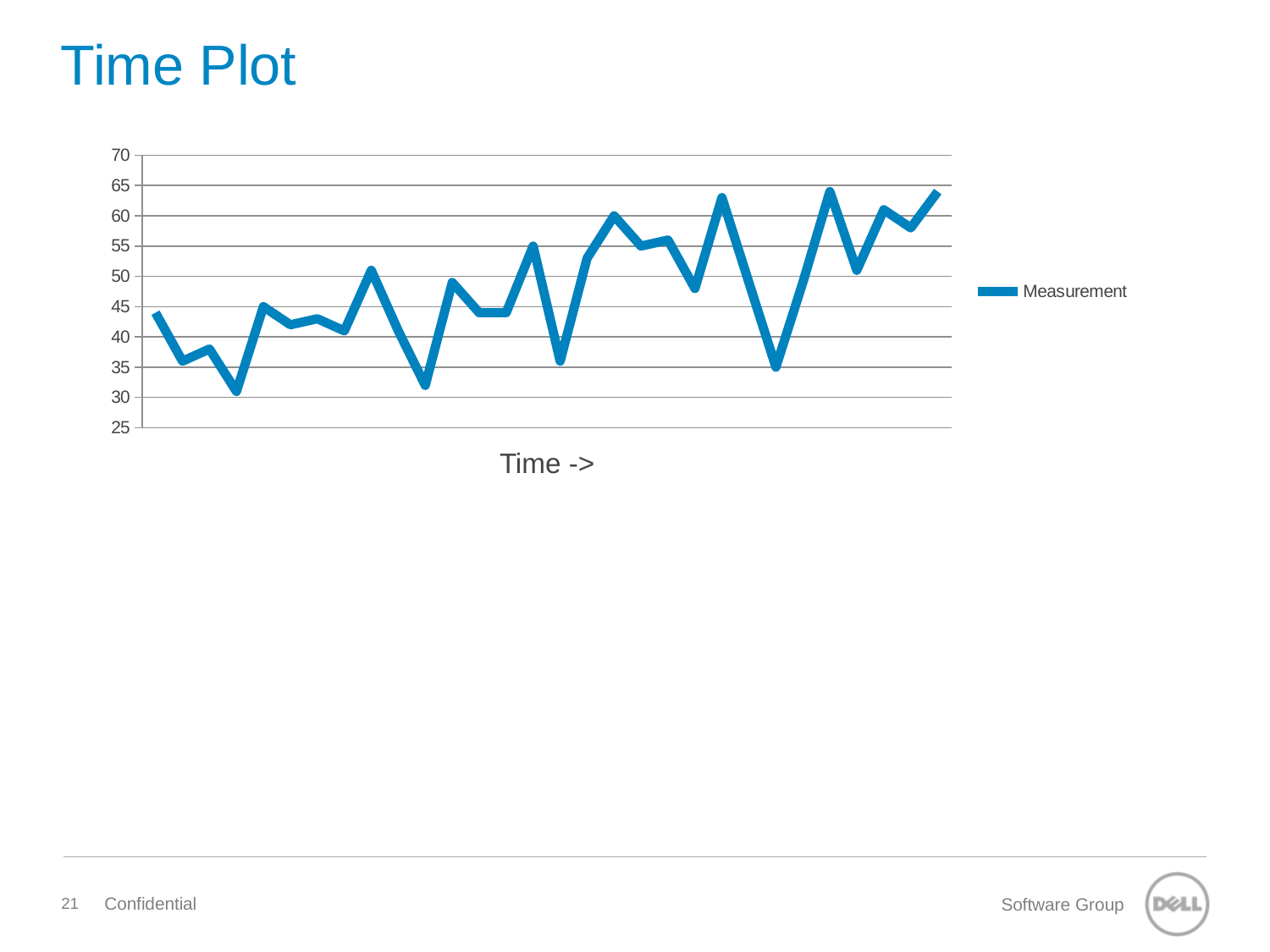

# Time Plot

### Chart

| Category | Measurement |
|---|---|
Time ->